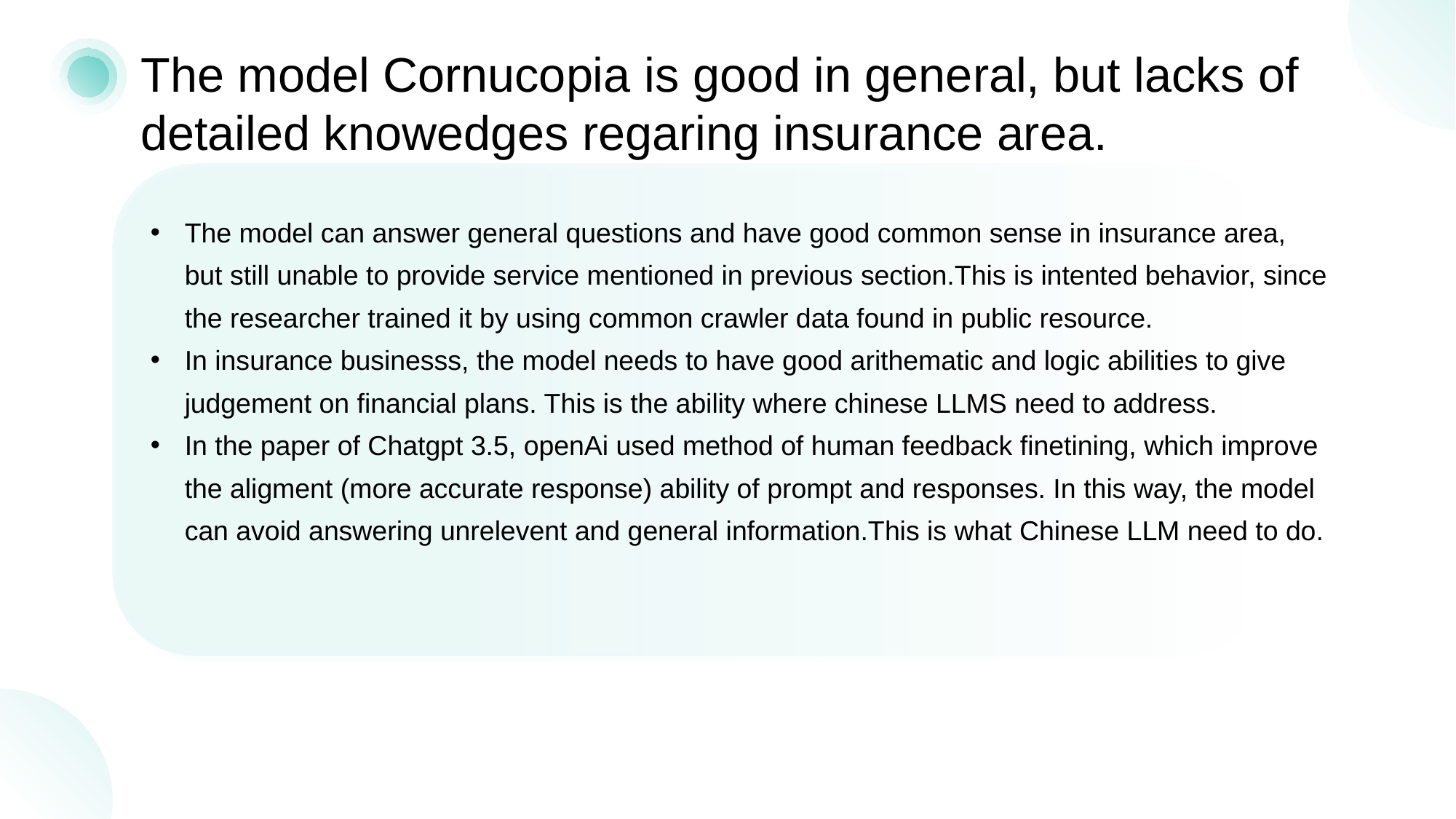

The model Cornucopia is good in general, but lacks of detailed knowedges regaring insurance area.

The model can answer general questions and have good common sense in insurance area, but still unable to provide service mentioned in previous section.This is intented behavior, since the researcher trained it by using common crawler data found in public resource.
In insurance businesss, the model needs to have good arithematic and logic abilities to give judgement on financial plans. This is the ability where chinese LLMS need to address.
In the paper of Chatgpt 3.5, openAi used method of human feedback finetining, which improve the aligment (more accurate response) ability of prompt and responses. In this way, the model can avoid answering unrelevent and general information.This is what Chinese LLM need to do.